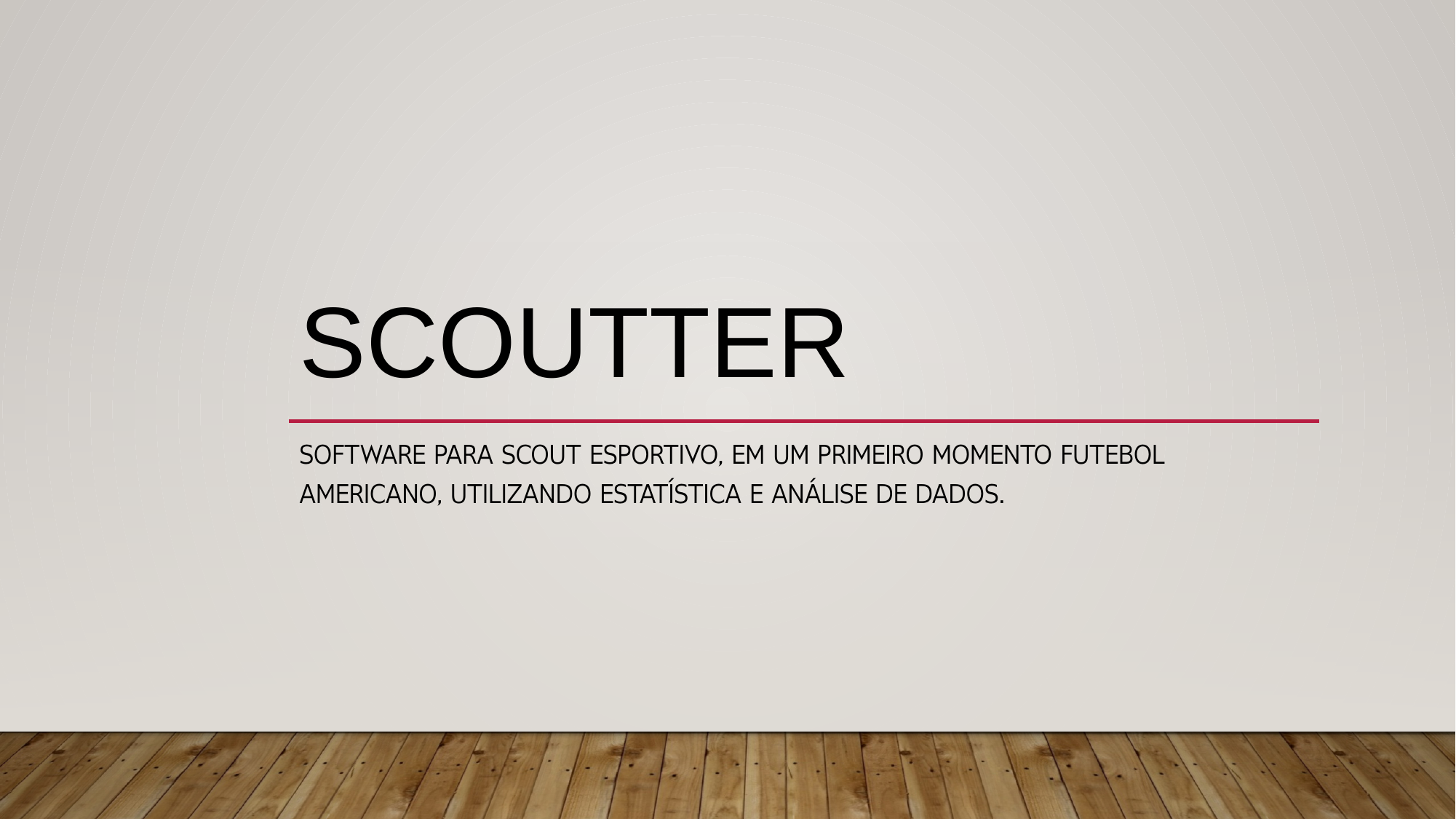

# Scoutter
Software para scout ESPORTIVO, em um primeiro momento futebol americano, UTILIZANDO ESTATÍSTICA e análise de dados.